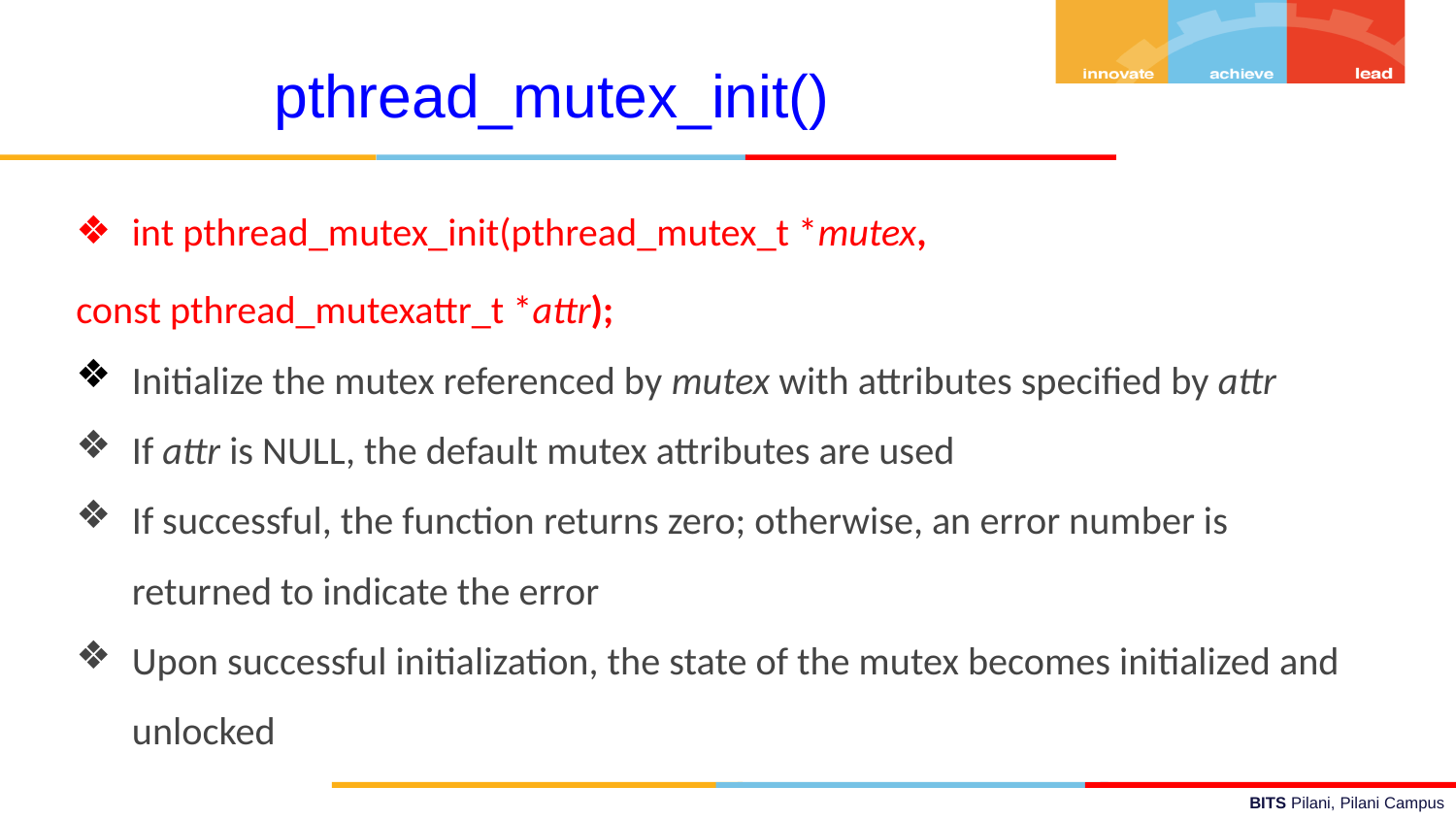

pthread_mutex_init()
int pthread_mutex_init(pthread_mutex_t *mutex,
	const pthread_mutexattr_t *attr);
Initialize the mutex referenced by mutex with attributes specified by attr
If attr is NULL, the default mutex attributes are used
If successful, the function returns zero; otherwise, an error number is returned to indicate the error
Upon successful initialization, the state of the mutex becomes initialized and unlocked